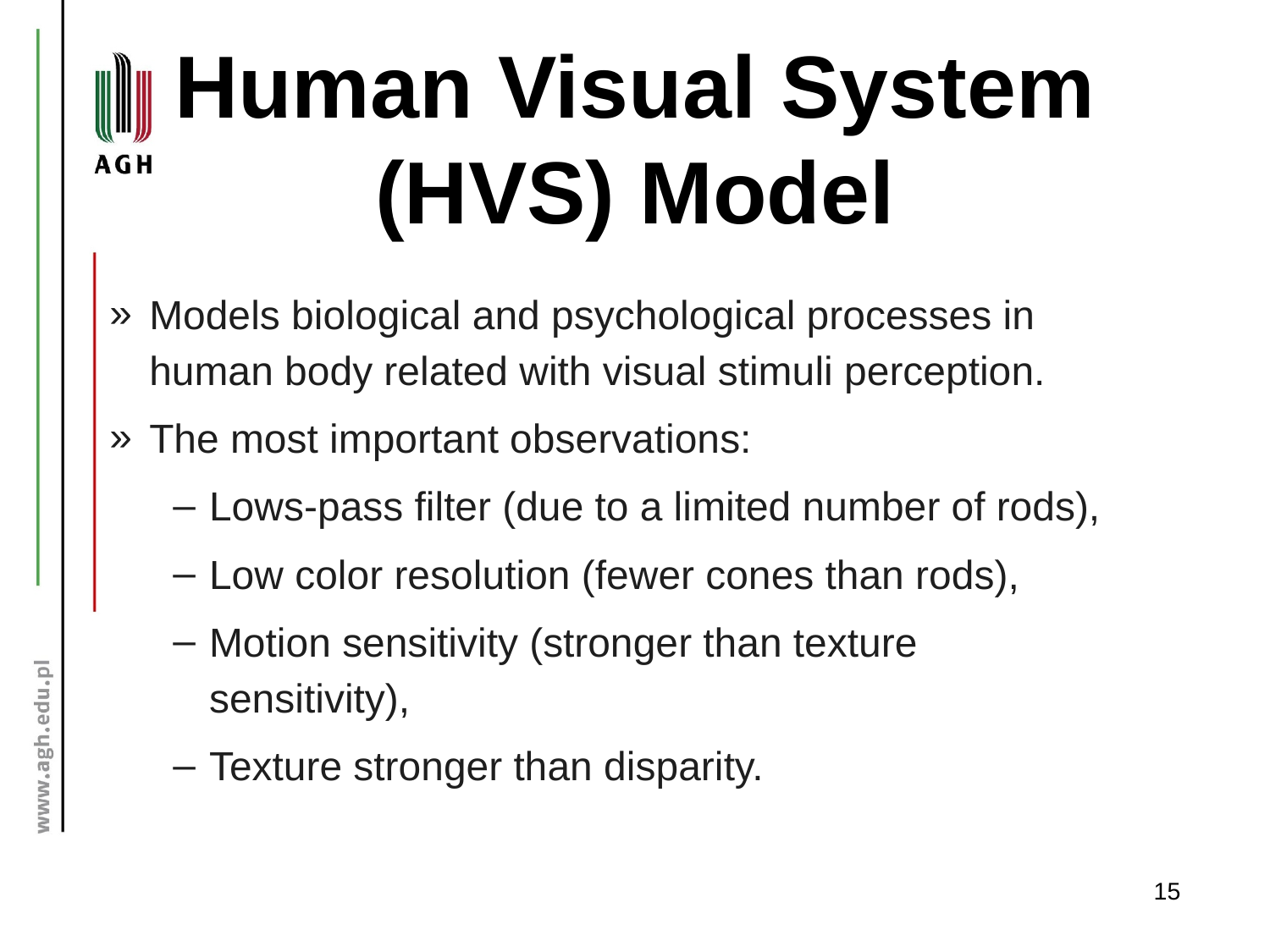

Human Visual System (HVS) Model
Models biological and psychological processes in human body related with visual stimuli perception.
The most important observations:
Lows-pass filter (due to a limited number of rods),
Low color resolution (fewer cones than rods),
Motion sensitivity (stronger than texture sensitivity),
Texture stronger than disparity.
15